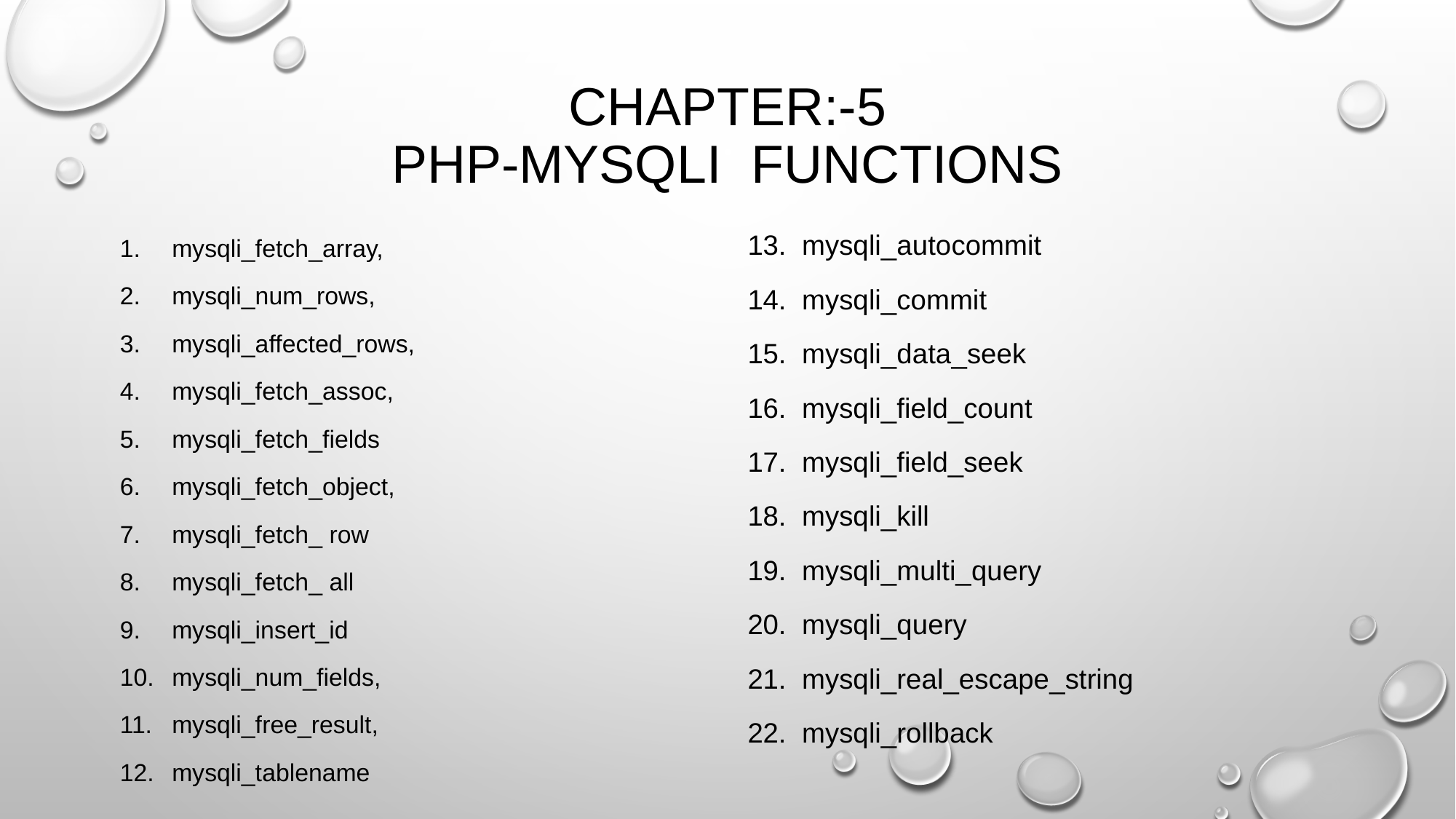

# Chapter:-5 PHP-MySQLi  Functions
mysqli_autocommit
mysqli_commit
mysqli_data_seek
mysqli_field_count
mysqli_field_seek
mysqli_kill
mysqli_multi_query
mysqli_query
mysqli_real_escape_string
mysqli_rollback

mysqli_fetch_array,
mysqli_num_rows,
mysqli_affected_rows,
mysqli_fetch_assoc,
mysqli_fetch_fields
mysqli_fetch_object,
mysqli_fetch_ row
mysqli_fetch_ all
mysqli_insert_id
mysqli_num_fields,
mysqli_free_result,
mysqli_tablename